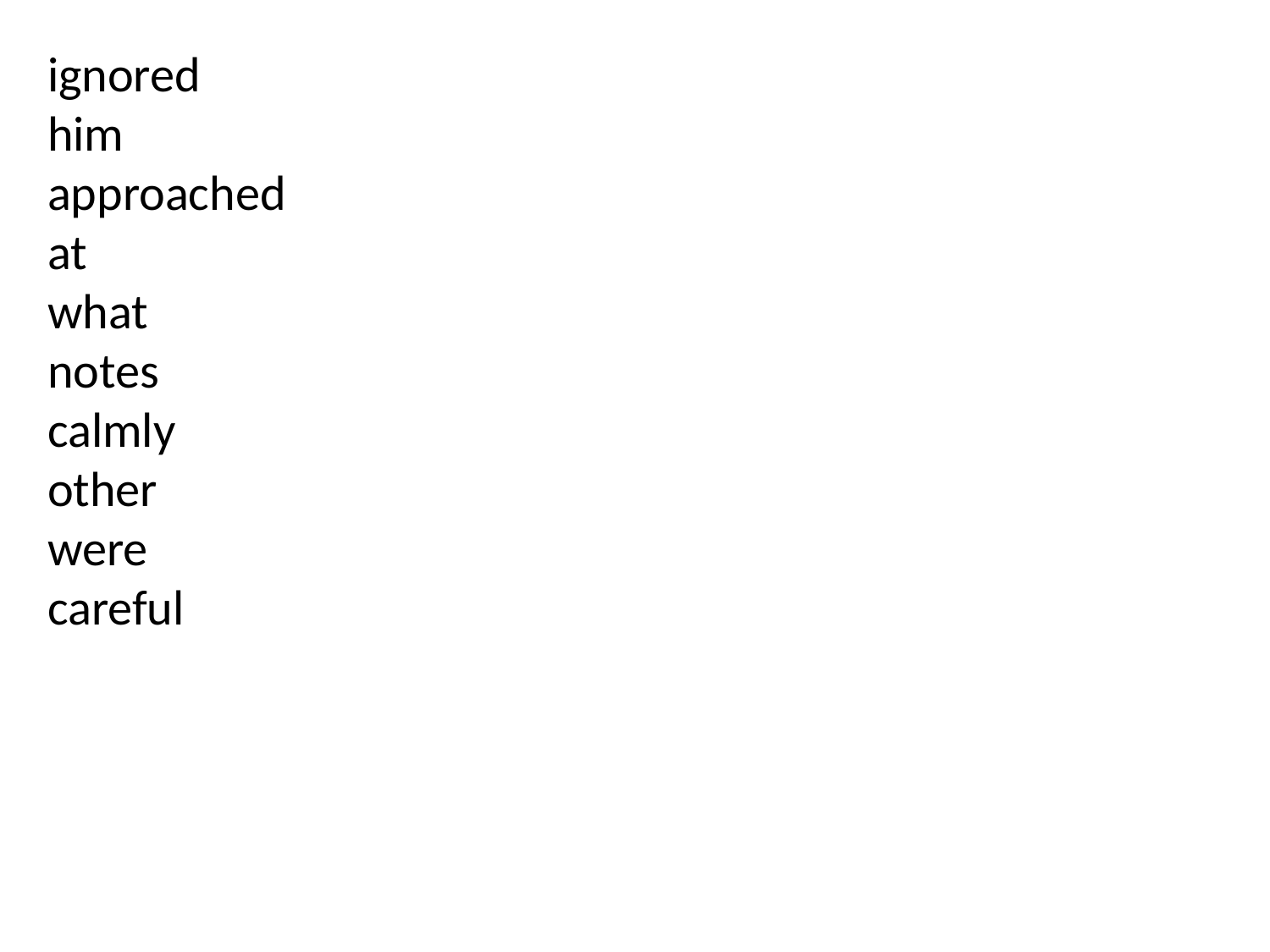

ignored
him
approached
at
what
notes
calmly
other
were
careful